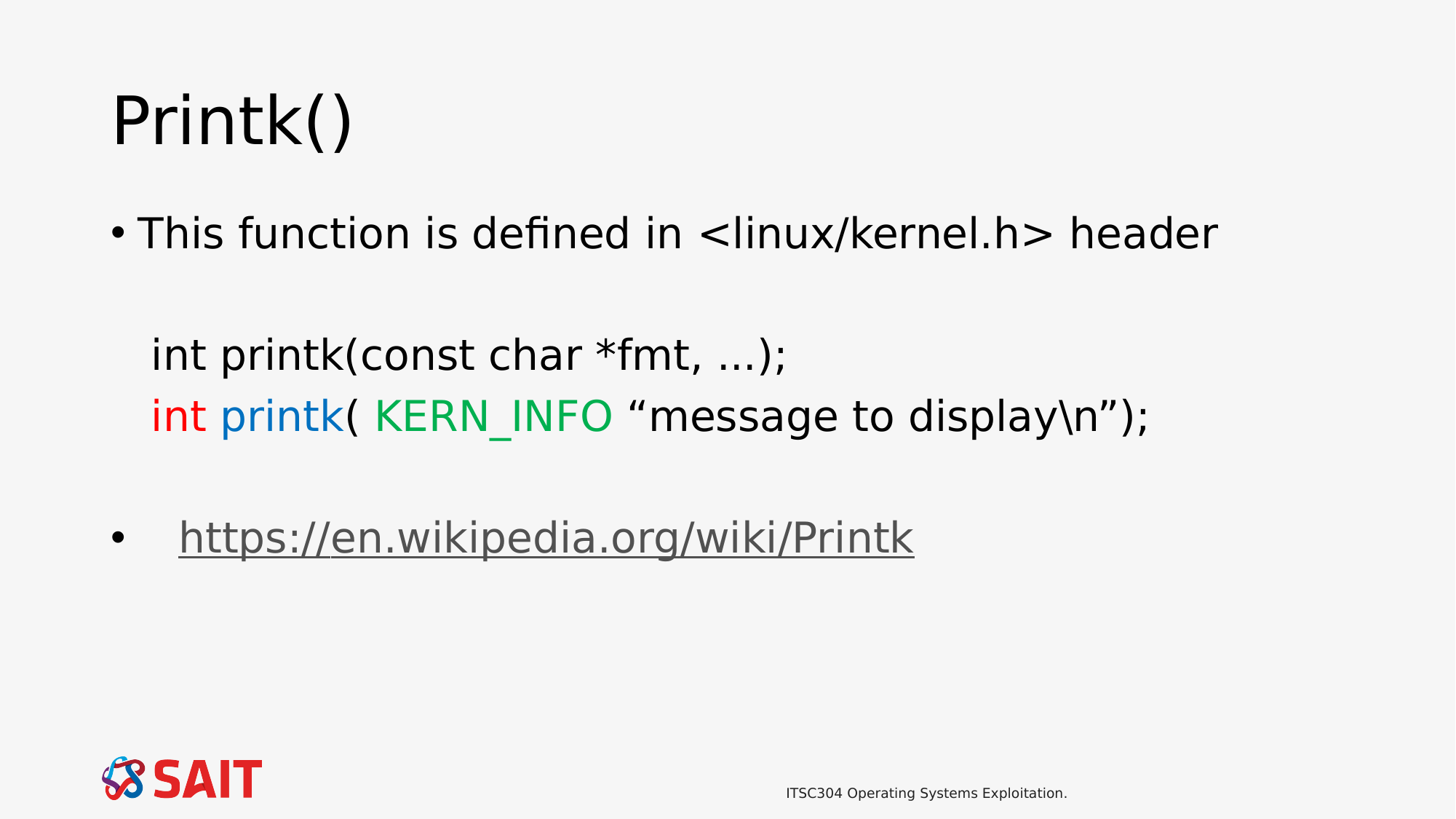

# Printk()
This function is defined in <linux/kernel.h> header

   int printk(const char *fmt, ...);
   int printk( KERN_INFO “message to display\n”);

   https://en.wikipedia.org/wiki/Printk

ITSC304 Operating Systems Exploitation.